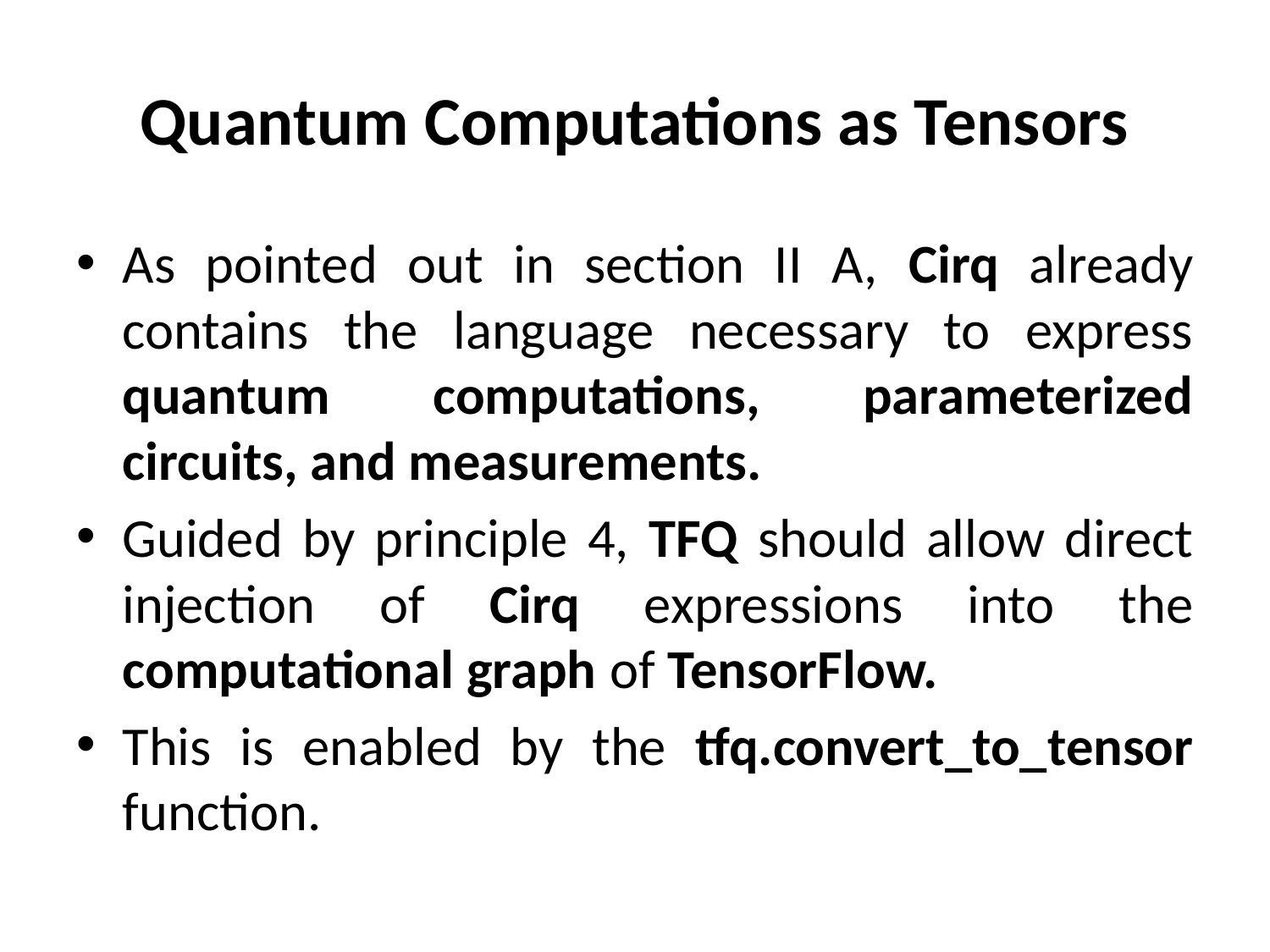

# Quantum Computations as Tensors
As pointed out in section II A, Cirq already contains the language necessary to express quantum computations, parameterized circuits, and measurements.
Guided by principle 4, TFQ should allow direct injection of Cirq expressions into the computational graph of TensorFlow.
This is enabled by the tfq.convert_to_tensor function.